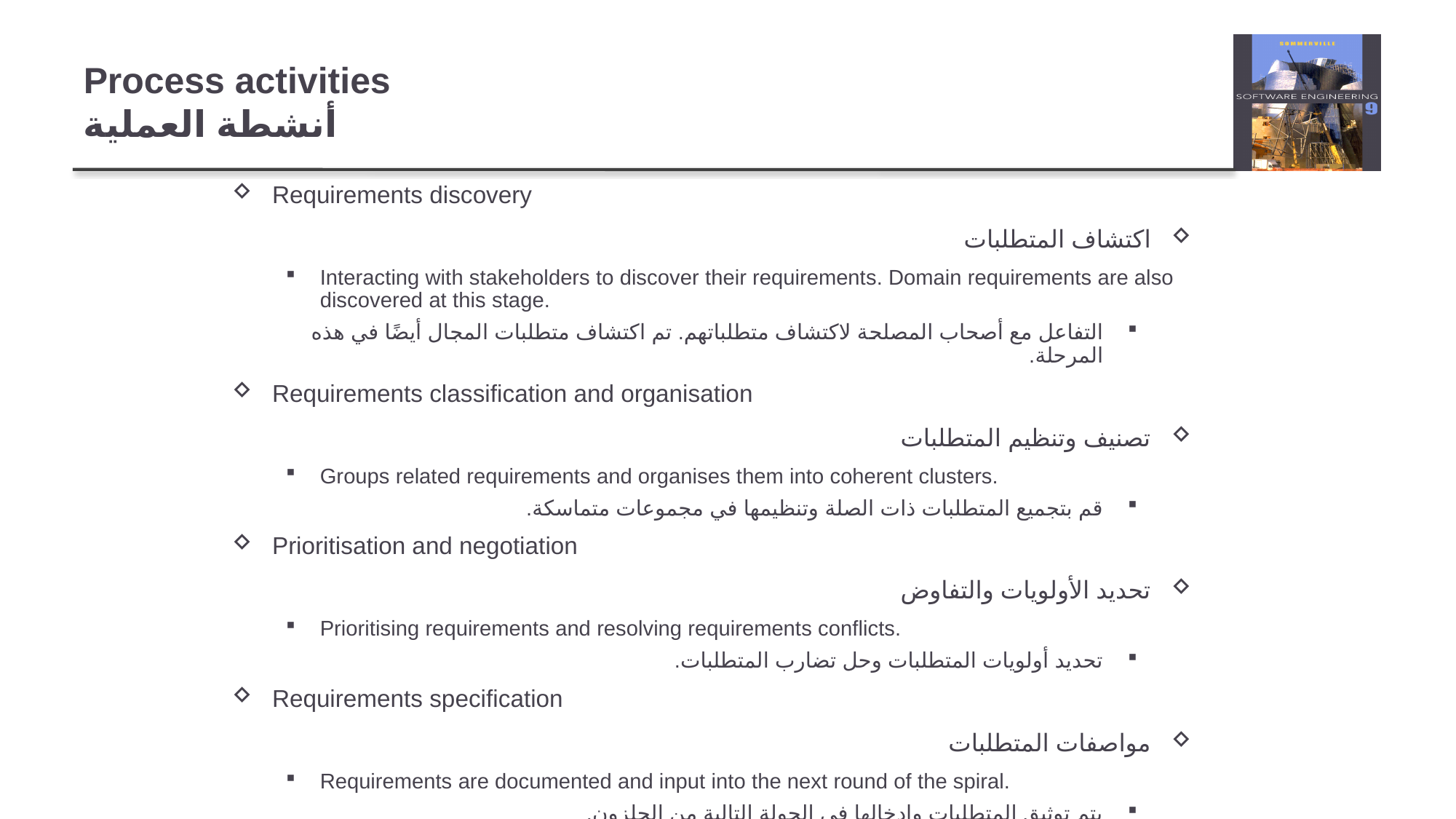

# Process activities أنشطة العملية
Requirements discovery
اكتشاف المتطلبات
Interacting with stakeholders to discover their requirements. Domain requirements are also discovered at this stage.
التفاعل مع أصحاب المصلحة لاكتشاف متطلباتهم. تم اكتشاف متطلبات المجال أيضًا في هذه المرحلة.
Requirements classification and organisation
تصنيف وتنظيم المتطلبات
Groups related requirements and organises them into coherent clusters.
قم بتجميع المتطلبات ذات الصلة وتنظيمها في مجموعات متماسكة.
Prioritisation and negotiation
تحديد الأولويات والتفاوض
Prioritising requirements and resolving requirements conflicts.
تحديد أولويات المتطلبات وحل تضارب المتطلبات.
Requirements specification
مواصفات المتطلبات
Requirements are documented and input into the next round of the spiral.
يتم توثيق المتطلبات وإدخالها في الجولة التالية من الحلزون.